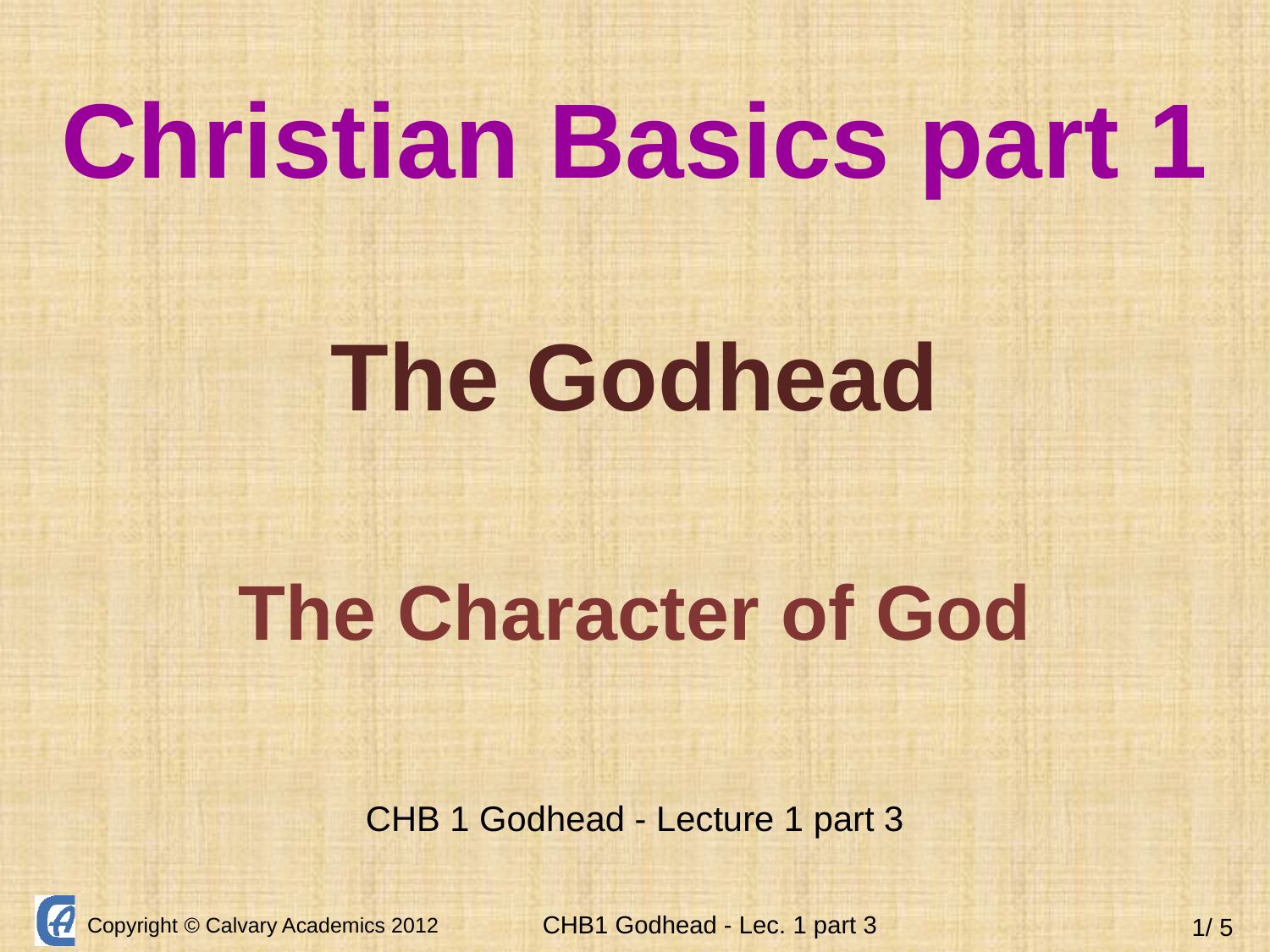

Christian Basics part 1
The Godhead
The Character of God
CHB 1 Godhead - Lecture 1 part 3
1/ 5